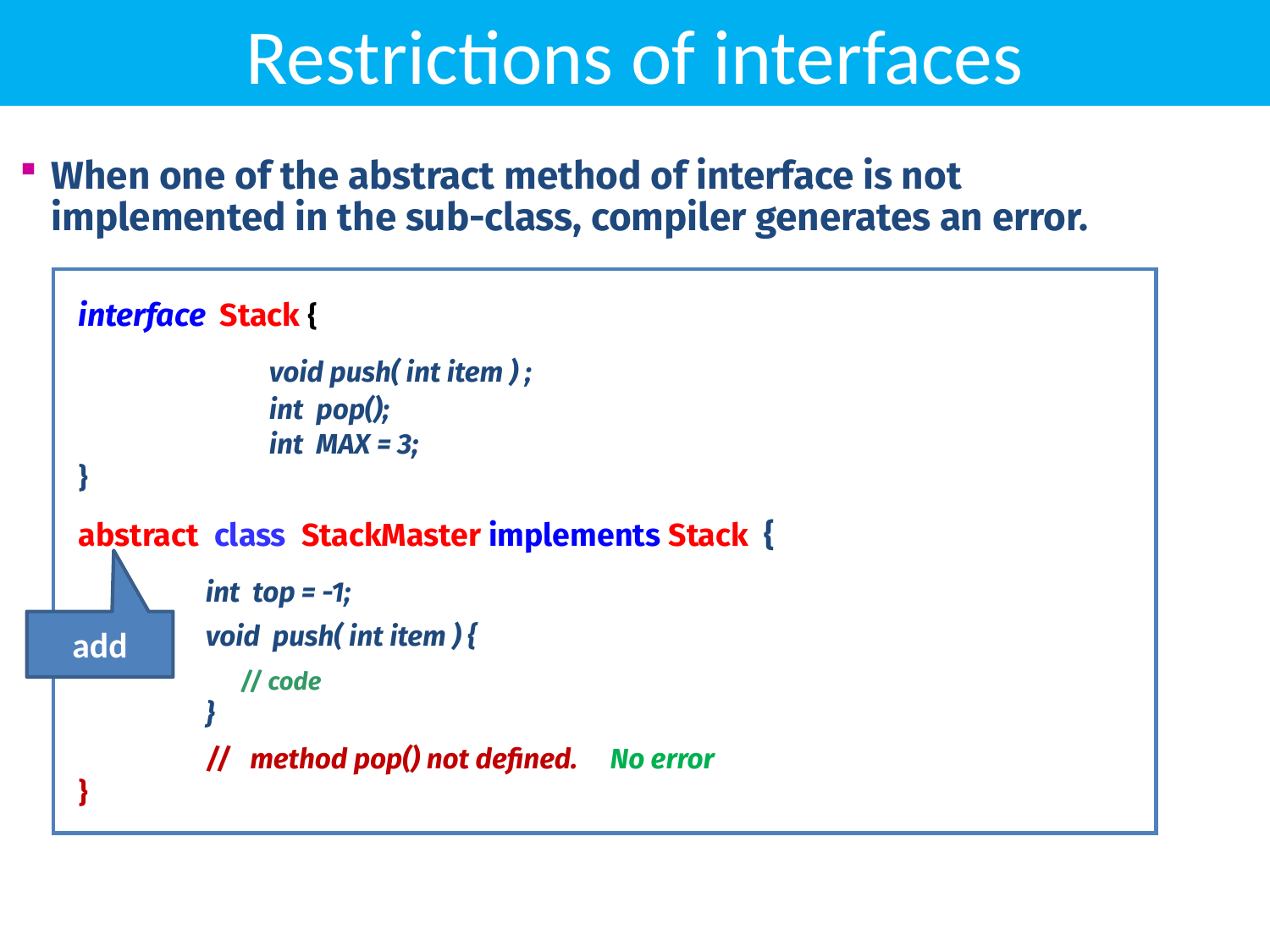

# Restrictions of interfaces
When one of the abstract method of interface is not implemented in the sub-class, compiler generates an error.
interface  Stack {
	void push( int item ) ;
	int  pop();
	int  MAX = 3;
}
abstract  class  StackMaster implements Stack  {
	int  top = -1;
	void  push( int item ) {
	      // code
	}
	//   method pop() not defined.     No error
}
add